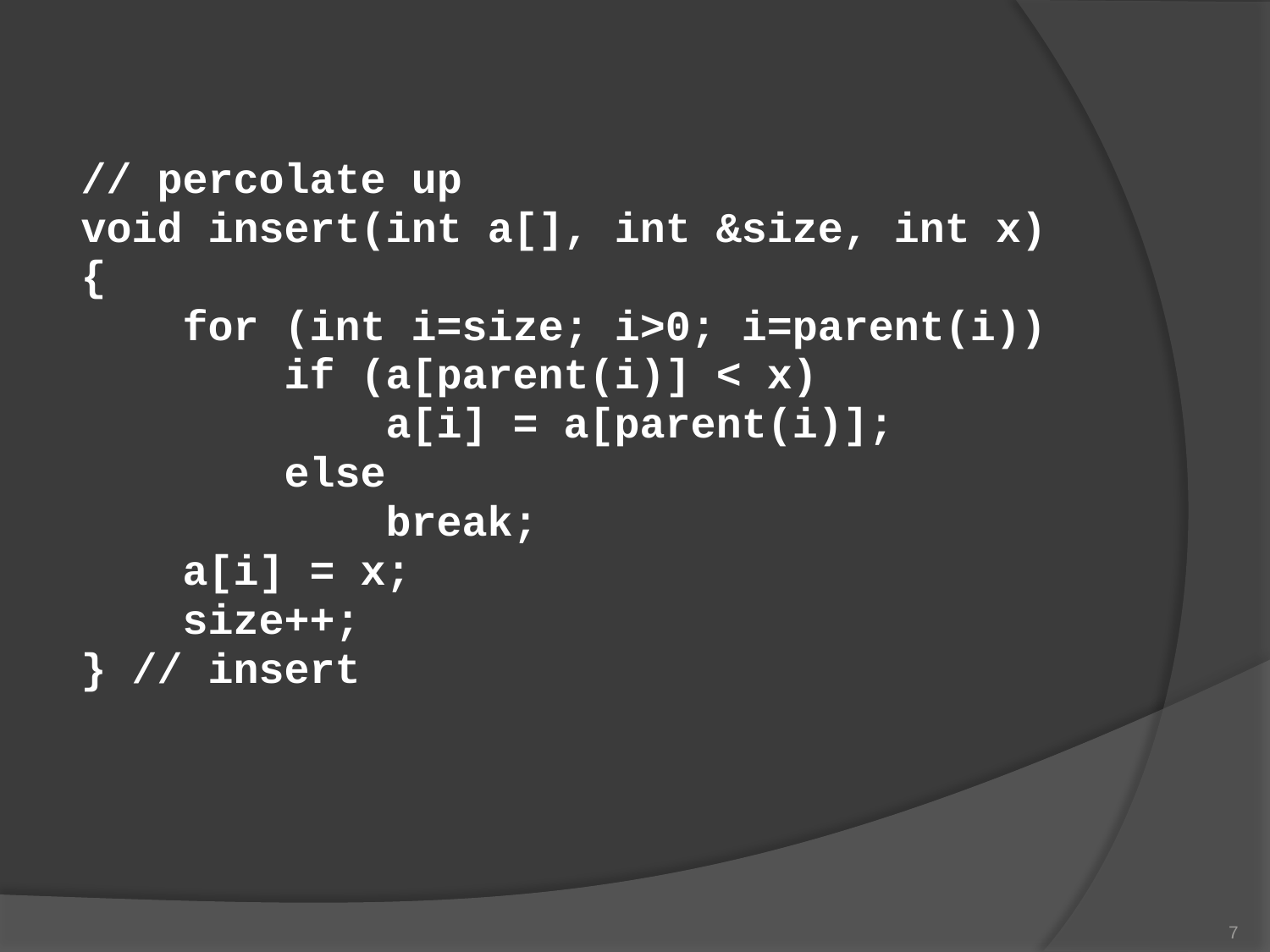

// percolate up
void insert(int a[], int &size, int x)
{
    for (int i=size; i>0; i=parent(i))
        if (a[parent(i)] < x)
            a[i] = a[parent(i)];
        else
            break;
    a[i] = x;
    size++;
} // insert
7